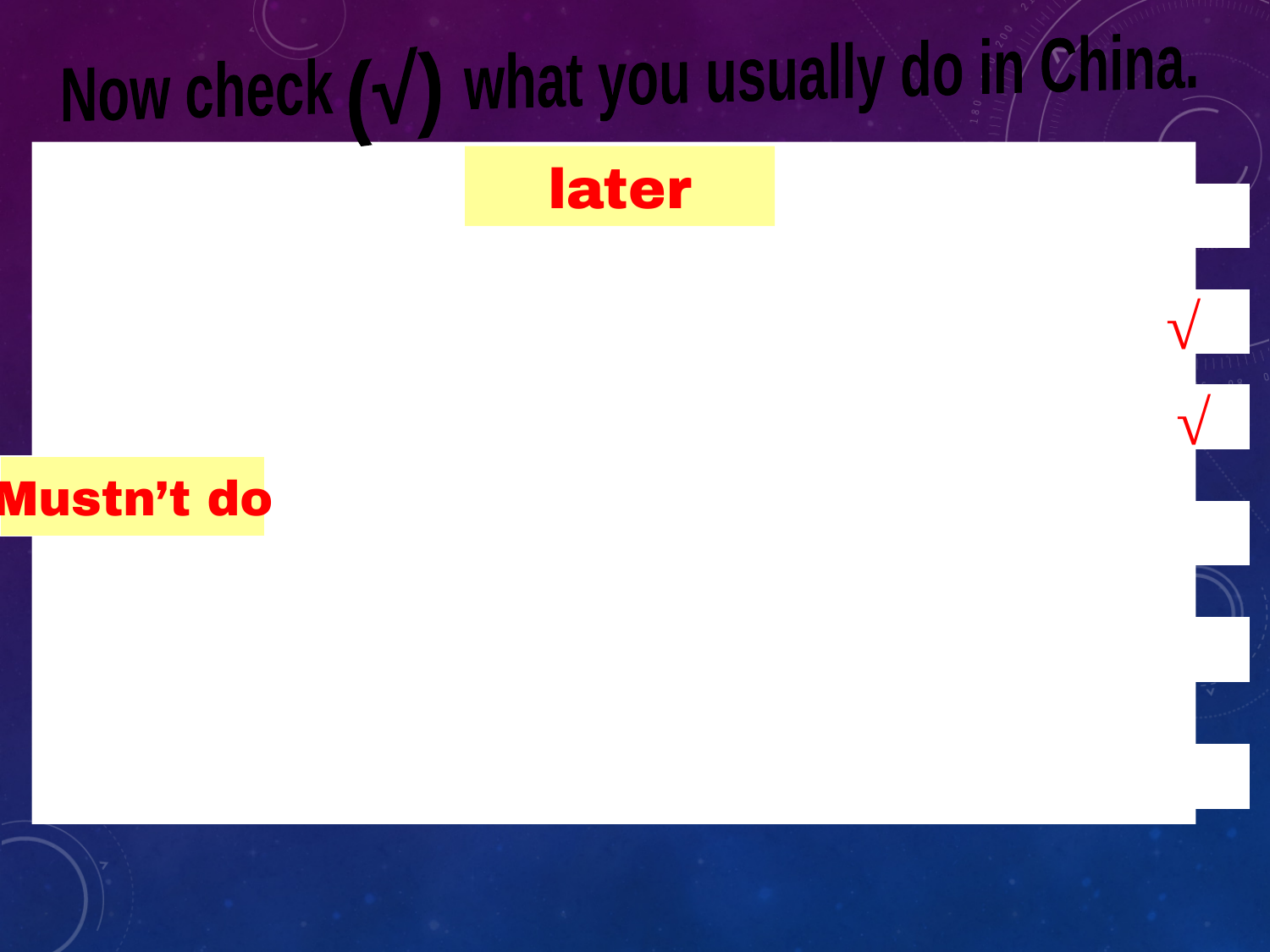

Now check         what you usually do in China.
(√)
1. Open a present immediately when you receive it.
2. Accept a present with both hands.
3. Use red paper for hongbao.
4. Do cleaning on the first day of the Spring Festival.
5. Break something during the Spring Festival.
6. Have your hair cut during the Spring Festival month.
later

√
√

Mustn’t do